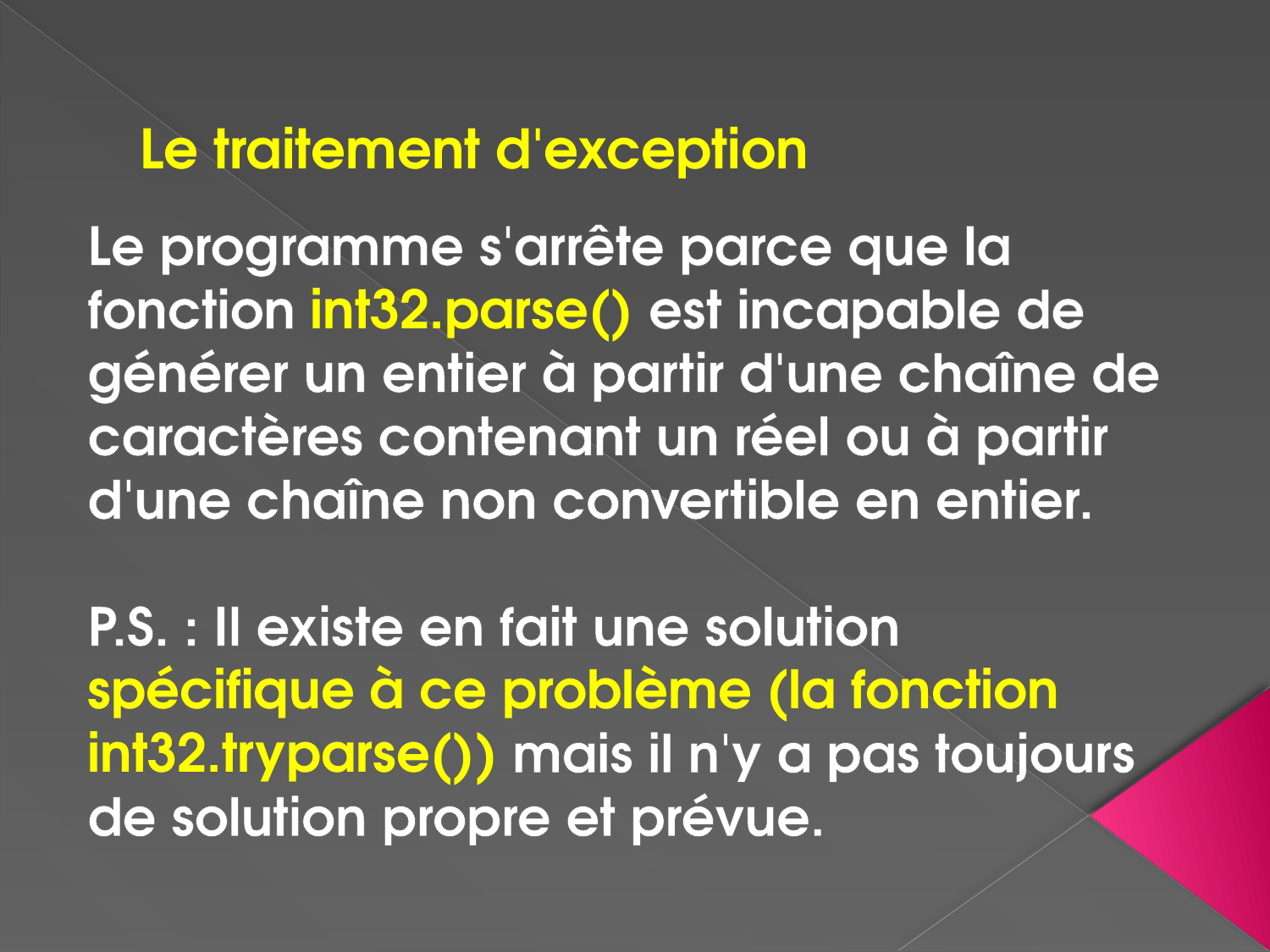

# Le traitement d'exception
Le programme s'arrête parce que la fonction int32.parse() est incapable de générer un entier à partir d'une chaîne de caractères contenant un réel ou à partir d'une chaîne non convertible en entier.

P.S. : Il existe en fait une solution spécifique à ce problème (la fonction int32.tryparse()) mais il n'y a pas toujours de solution propre et prévue.